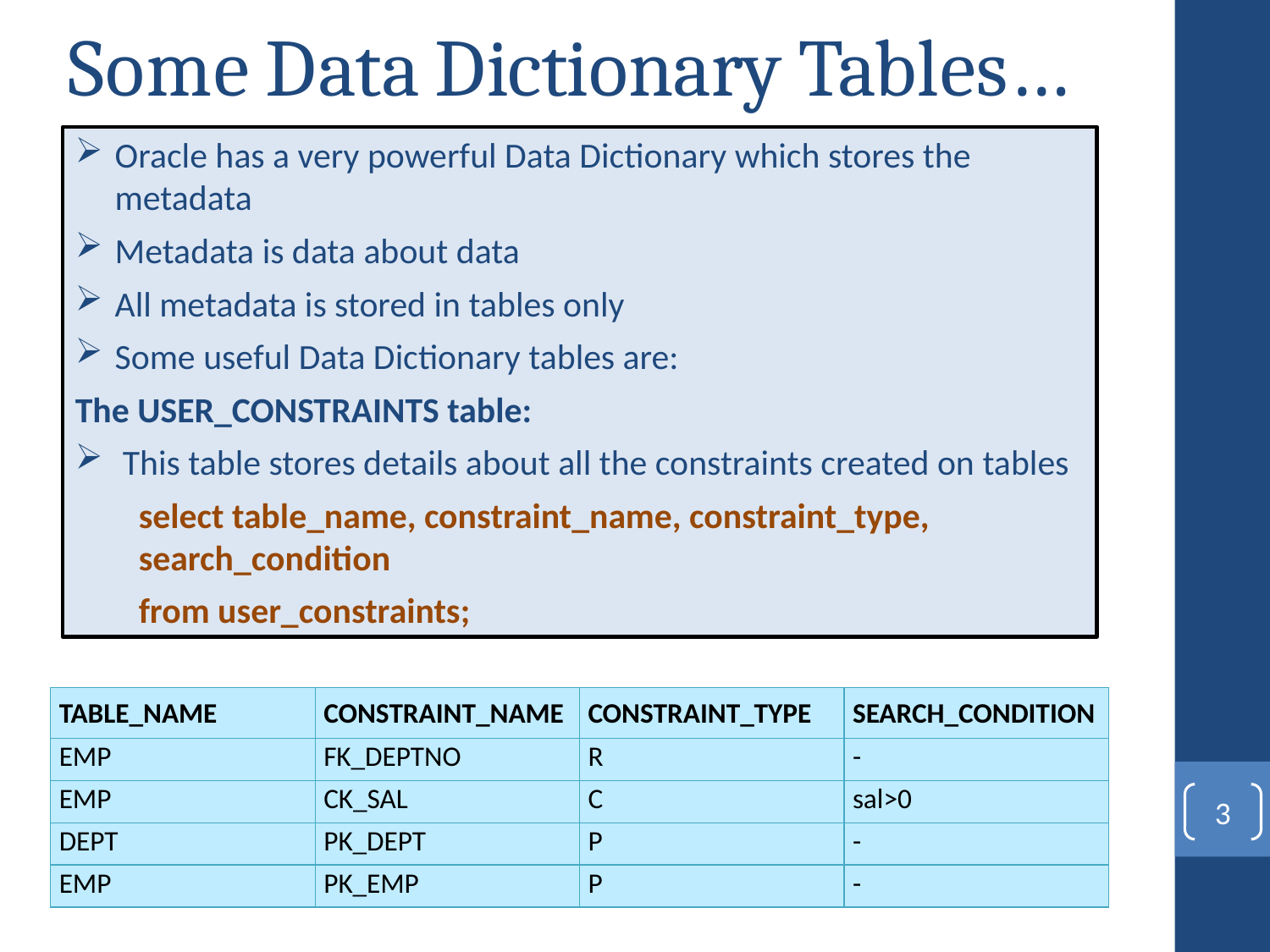

# Some Data Dictionary Tables…
Oracle has a very powerful Data Dictionary which stores the metadata
Metadata is data about data
All metadata is stored in tables only
Some useful Data Dictionary tables are:
The USER_CONSTRAINTS table:
This table stores details about all the constraints created on tables
select table_name, constraint_name, constraint_type, search_condition
from user_constraints;
| TABLE\_NAME | CONSTRAINT\_NAME | CONSTRAINT\_TYPE | SEARCH\_CONDITION |
| --- | --- | --- | --- |
| EMP | FK\_DEPTNO | R | - |
| EMP | CK\_SAL | C | sal>0 |
| DEPT | PK\_DEPT | P | - |
| EMP | PK\_EMP | P | - |
3